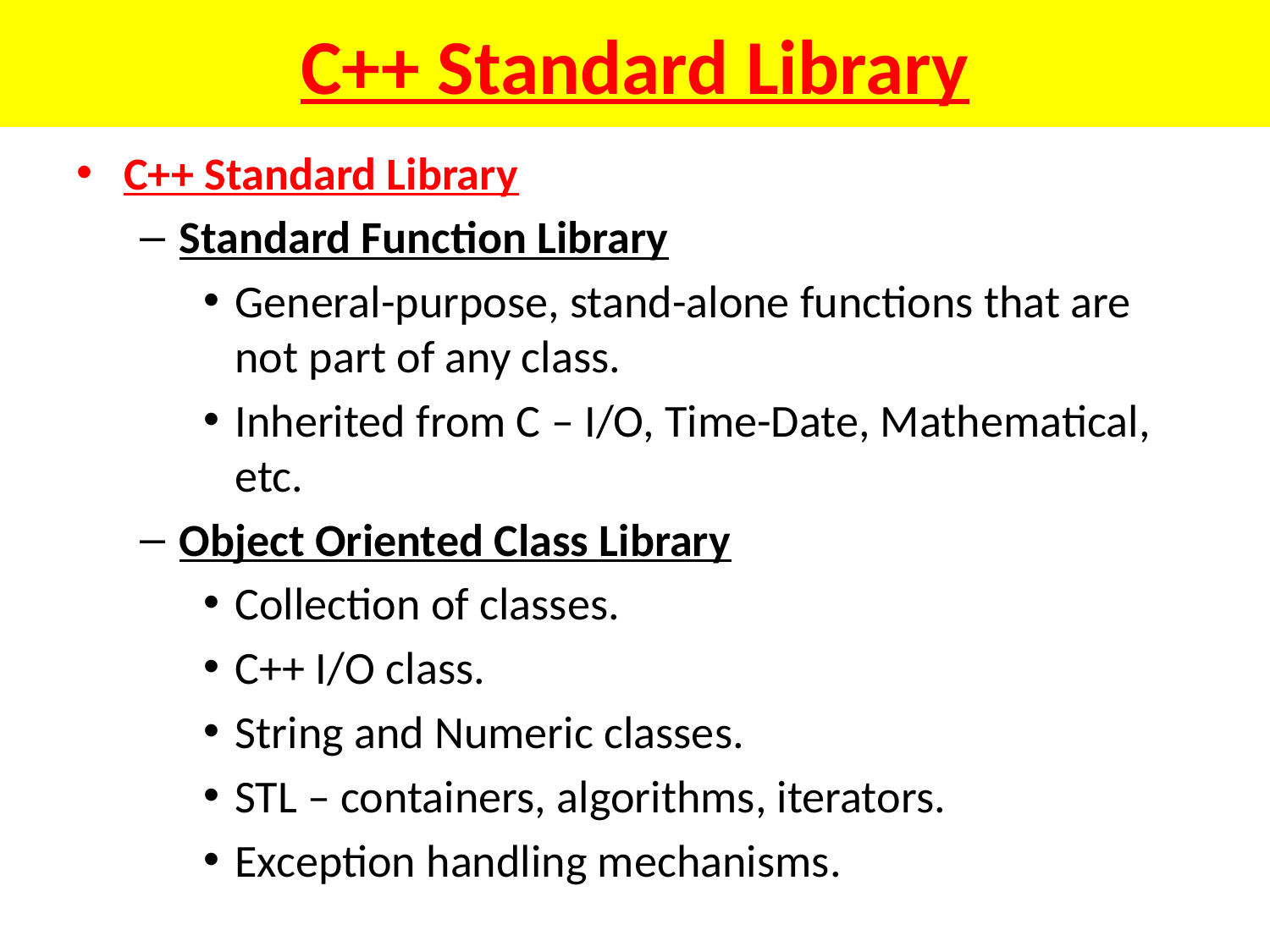

# C++ Standard Library
C++ Standard Library
Standard Function Library
General-purpose, stand-alone functions that are not part of any class.
Inherited from C – I/O, Time-Date, Mathematical, etc.
Object Oriented Class Library
Collection of classes.
C++ I/O class.
String and Numeric classes.
STL – containers, algorithms, iterators.
Exception handling mechanisms.